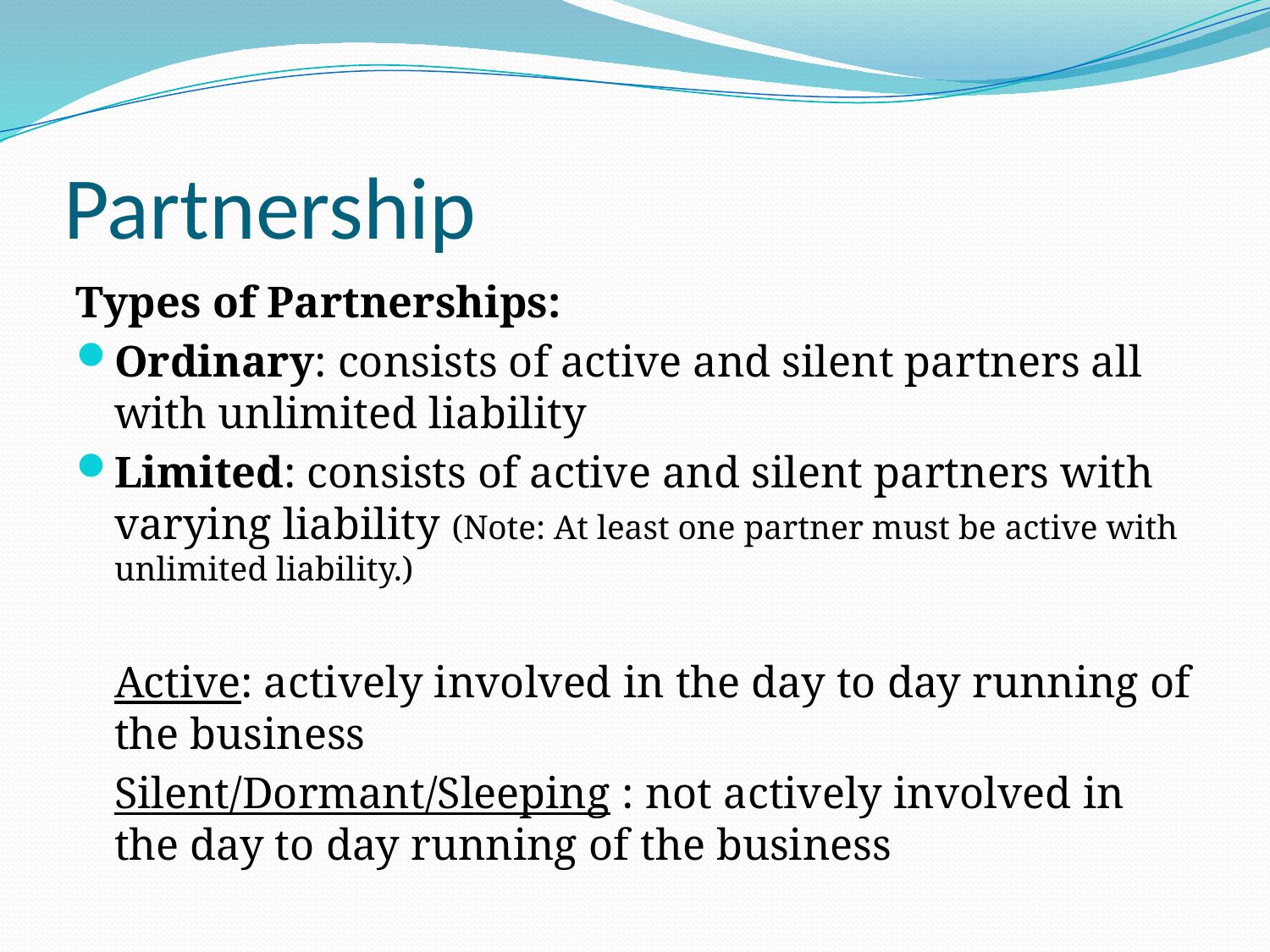

# Partnership
Types of Partnerships:
Ordinary: consists of active and silent partners all with unlimited liability
Limited: consists of active and silent partners with varying liability (Note: At least one partner must be active with unlimited liability.)

	Active: actively involved in the day to day running of the business
 	Silent/Dormant/Sleeping : not actively involved in the day to day running of the business